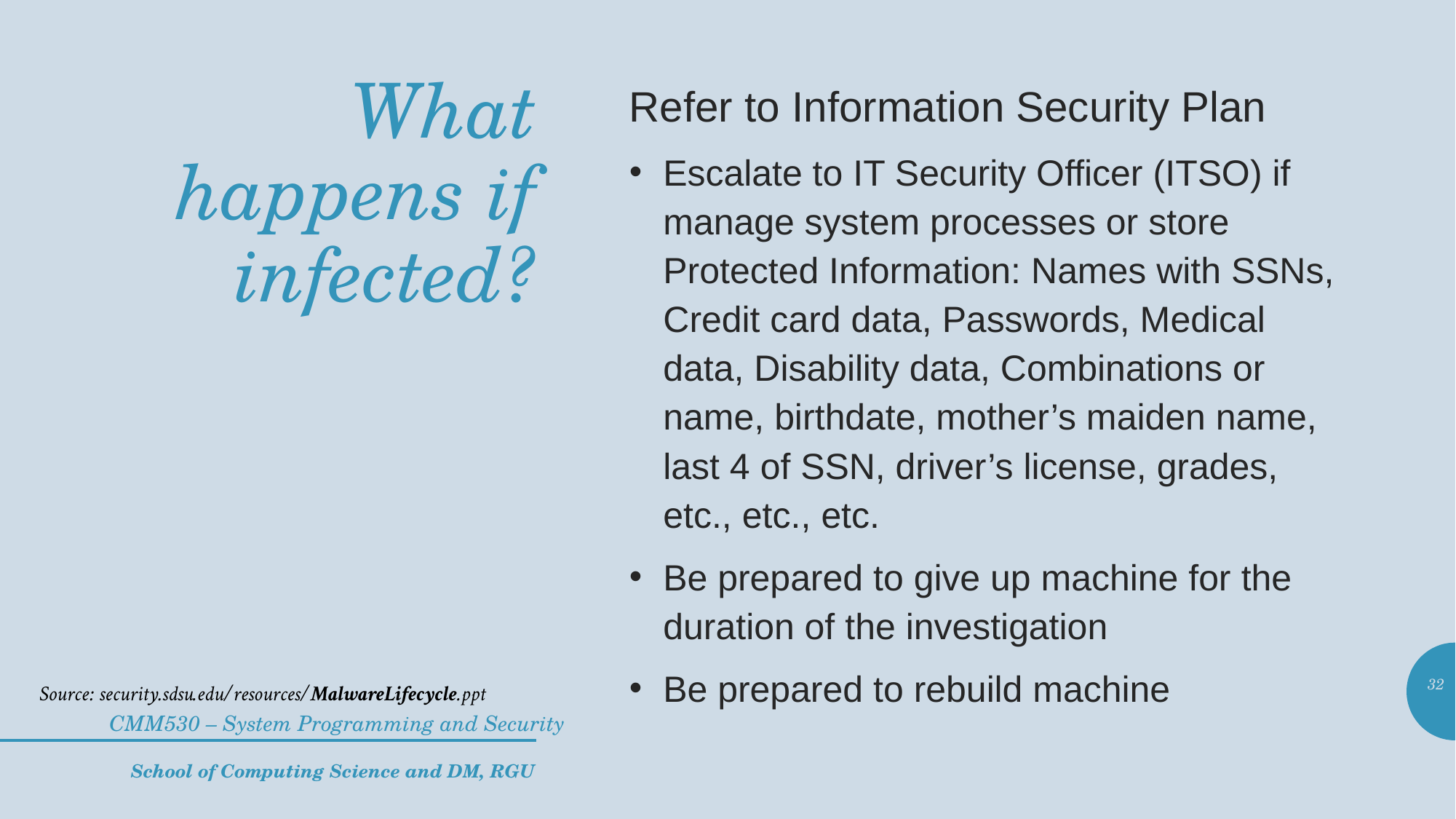

# What happens if infected?
Refer to Information Security Plan
Escalate to IT Security Officer (ITSO) if manage system processes or store Protected Information: Names with SSNs, Credit card data, Passwords, Medical data, Disability data, Combinations or name, birthdate, mother’s maiden name, last 4 of SSN, driver’s license, grades, etc., etc., etc.
Be prepared to give up machine for the duration of the investigation
Be prepared to rebuild machine
32
Source: security.sdsu.edu/resources/MalwareLifecycle.ppt